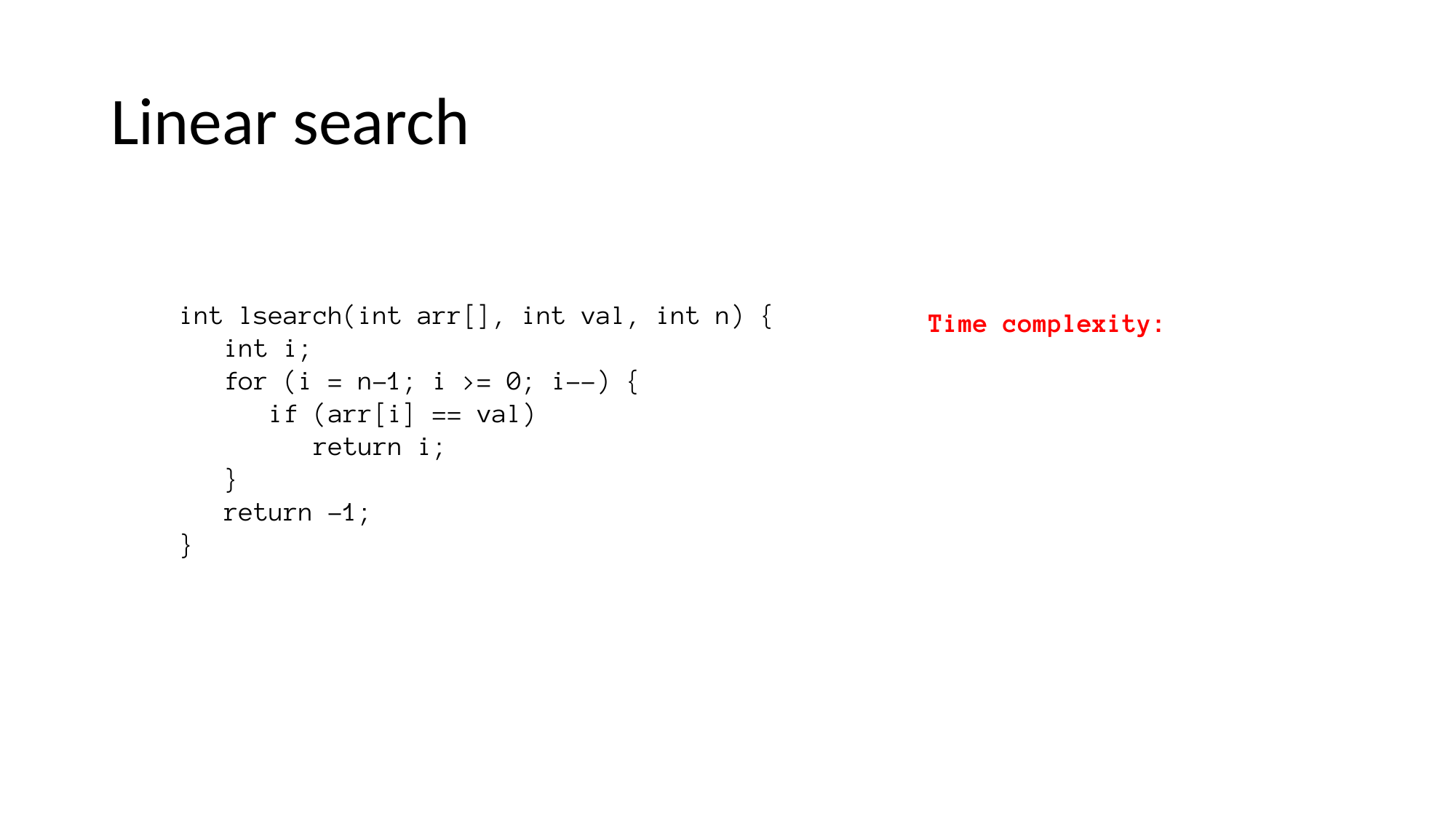

# Linear search
int lsearch(int arr[], int val, int n) {
   int i;
   for (i = n-1; i >= 0; i--) {
      if (arr[i] == val)
         return i;
   }
   return -1;
}
Time complexity: